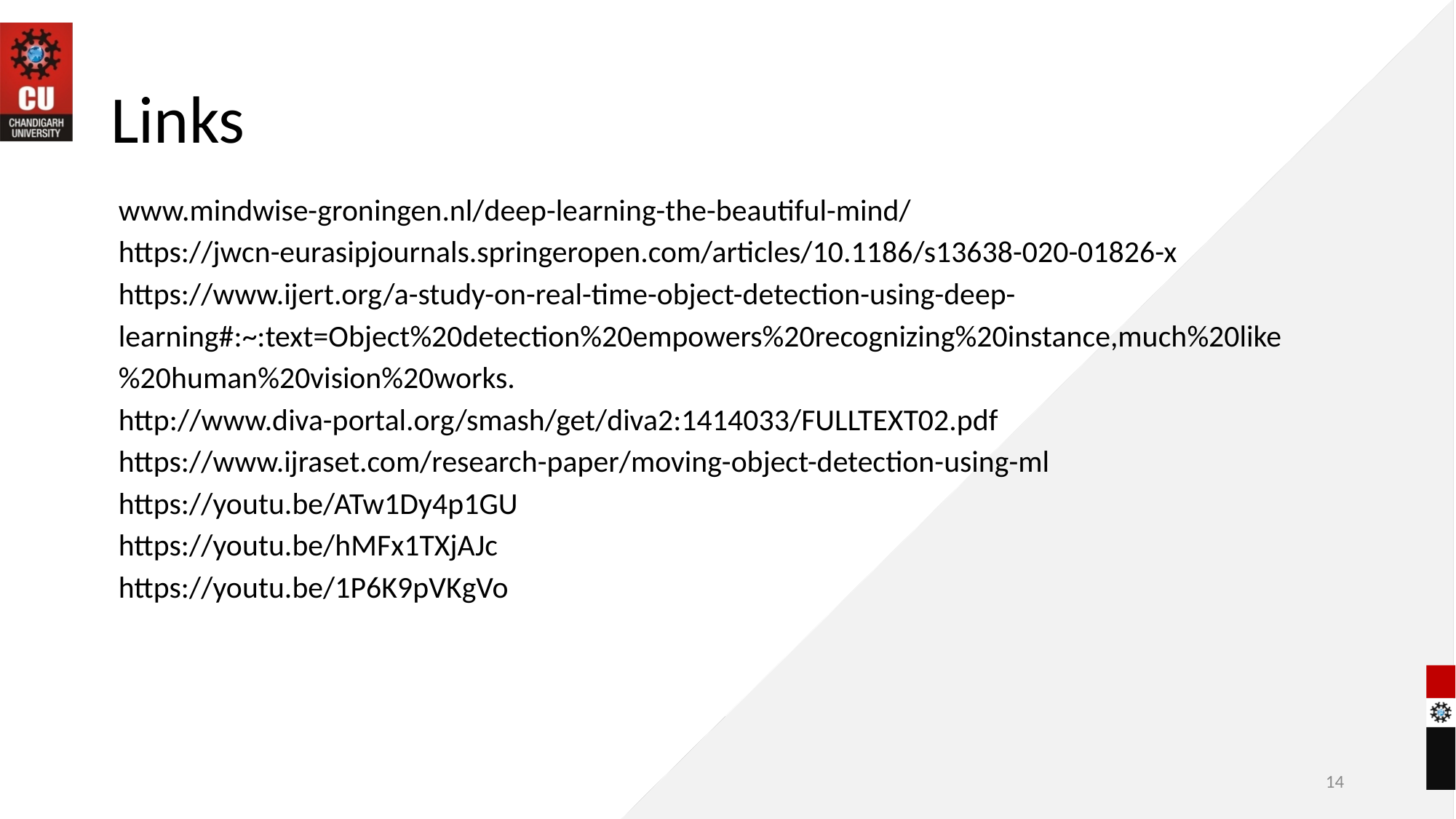

Links
# www.mindwise-groningen.nl/deep-learning-the-beautiful-mind/ https://jwcn-eurasipjournals.springeropen.com/articles/10.1186/s13638-020-01826-x https://www.ijert.org/a-study-on-real-time-object-detection-using-deep-learning#:~:text=Object%20detection%20empowers%20recognizing%20instance,much%20like%20human%20vision%20works. http://www.diva-portal.org/smash/get/diva2:1414033/FULLTEXT02.pdf https://www.ijraset.com/research-paper/moving-object-detection-using-ml https://youtu.be/ATw1Dy4p1GU https://youtu.be/hMFx1TXjAJc https://youtu.be/1P6K9pVKgVo
14